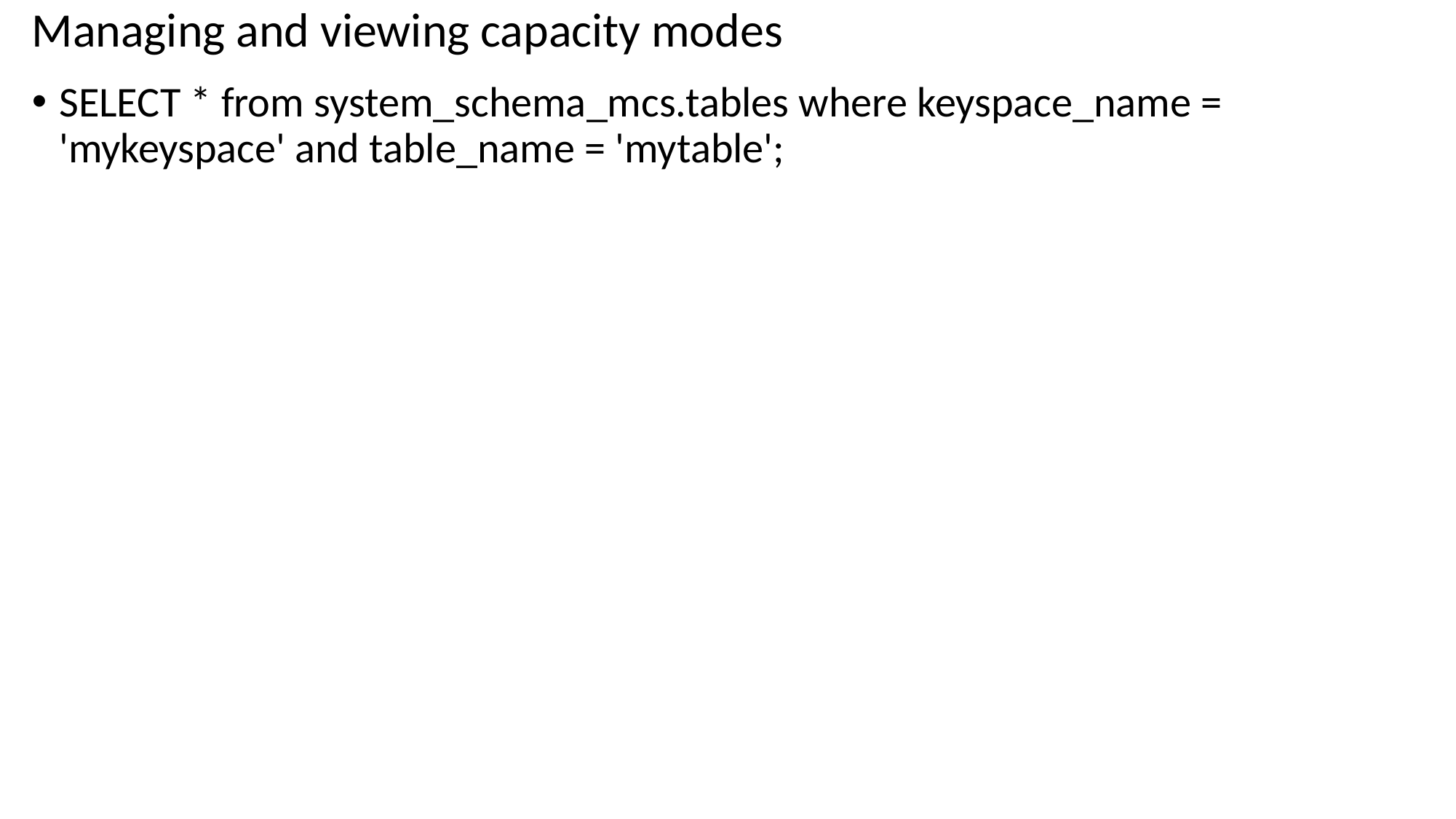

# Managing and viewing capacity modes
SELECT * from system_schema_mcs.tables where keyspace_name = 'mykeyspace' and table_name = 'mytable';